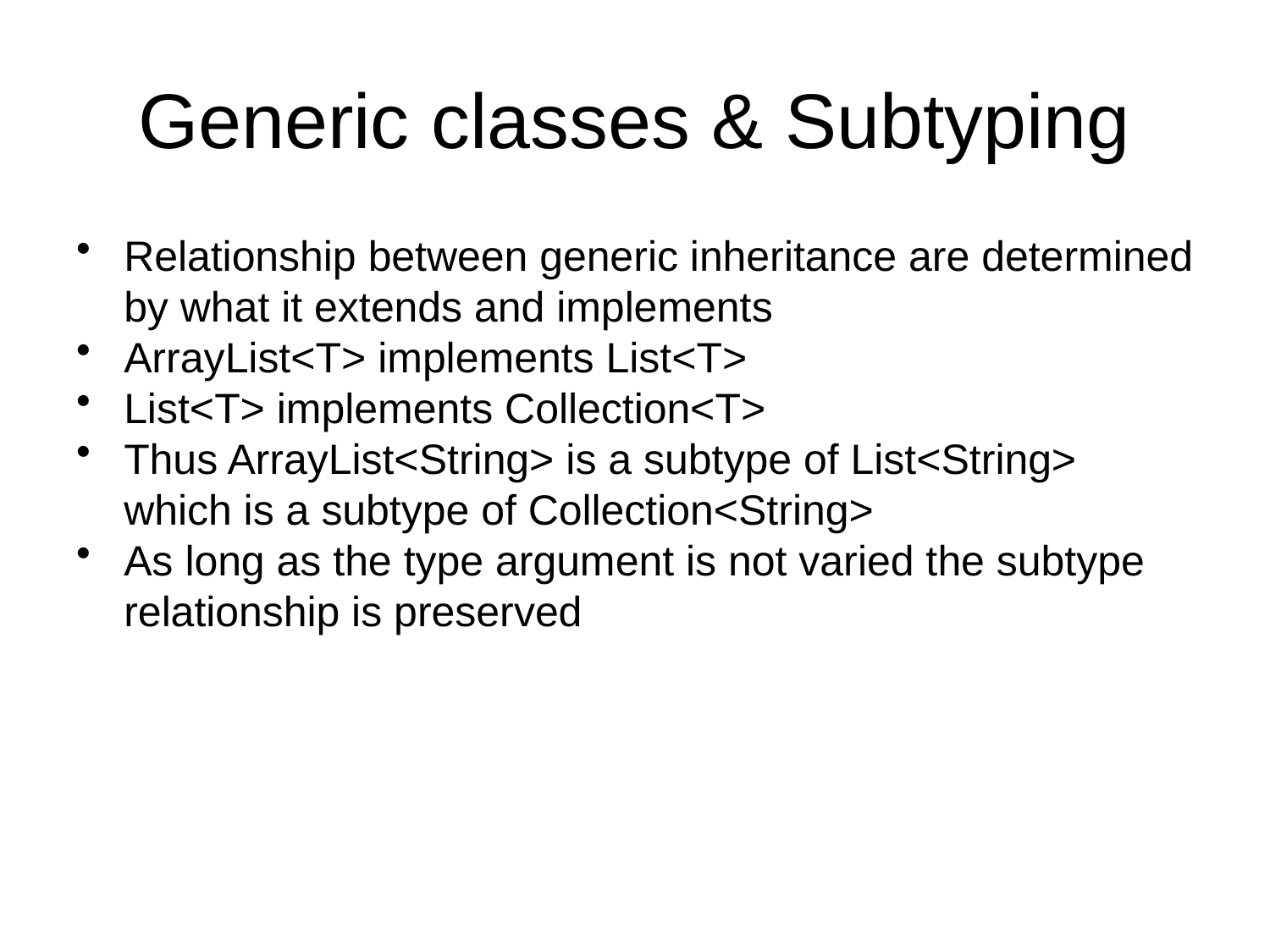

# Generic classes & Subtyping
Relationship between generic inheritance are determined by what it extends and implements
ArrayList<T> implements List<T>
List<T> implements Collection<T>
Thus ArrayList<String> is a subtype of List<String> which is a subtype of Collection<String>
As long as the type argument is not varied the subtype relationship is preserved